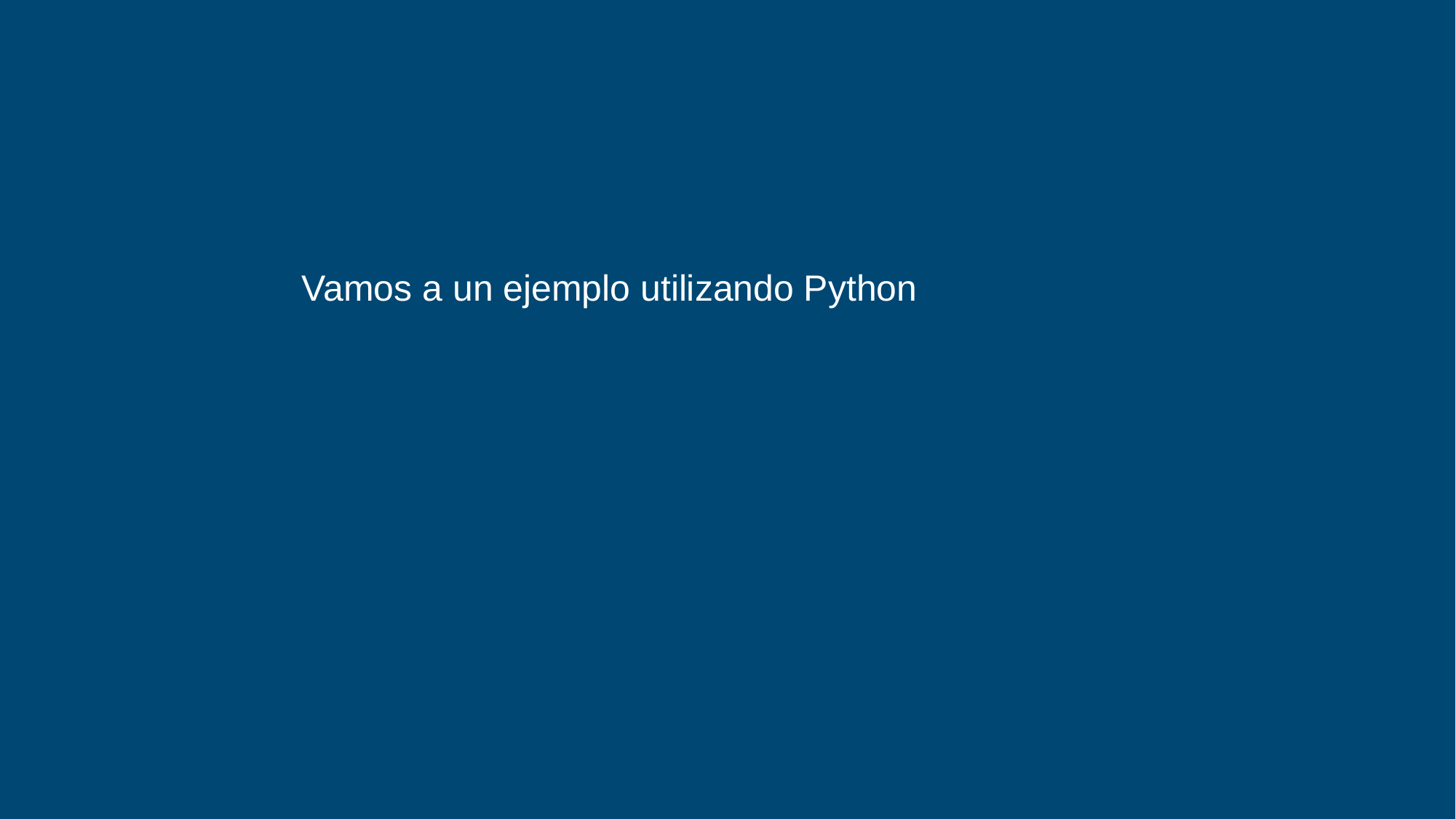

# Vamos a un ejemplo utilizando Python